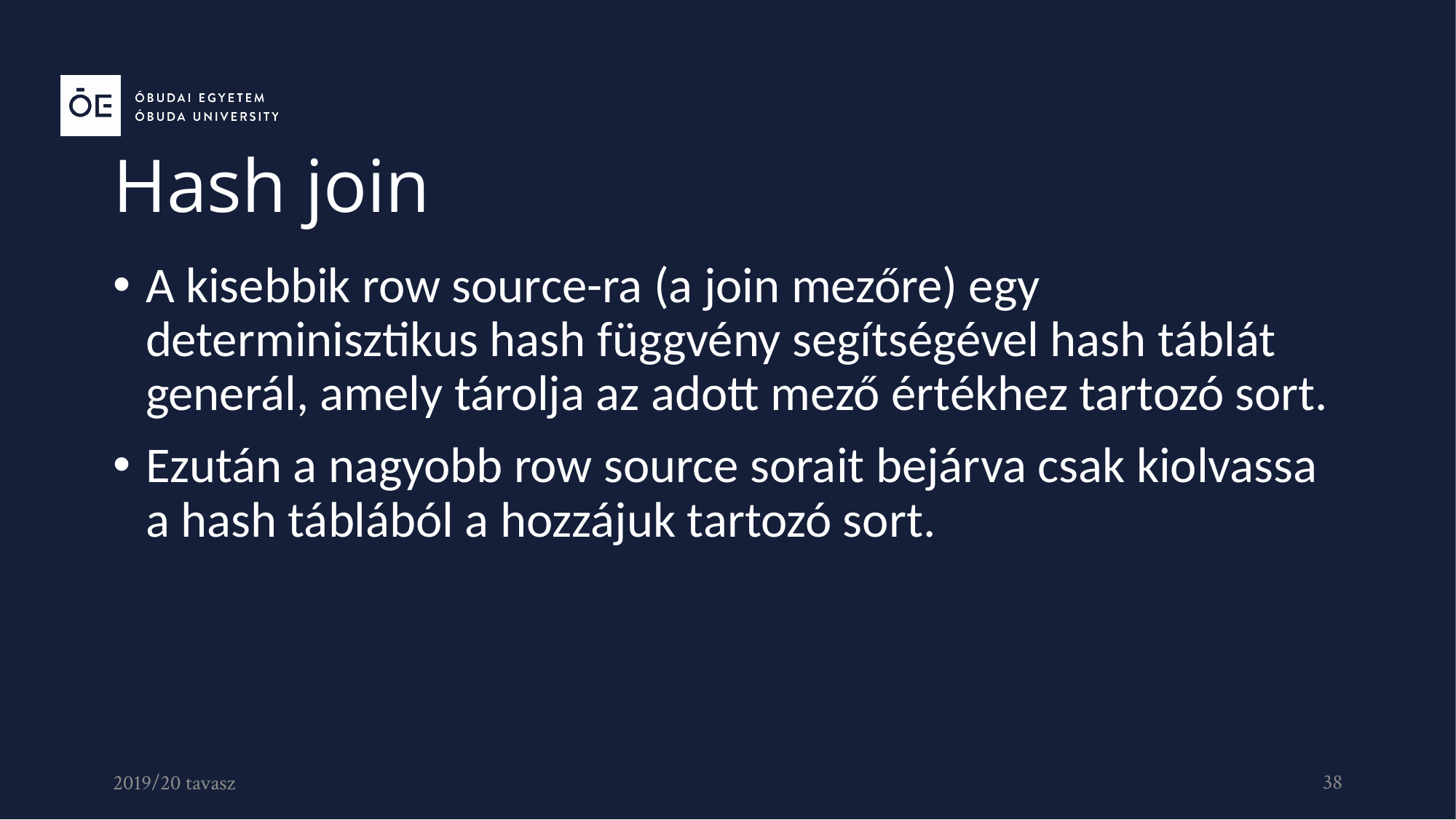

Hash join
A kisebbik row source-ra (a join mezőre) egy determinisztikus hash függvény segítségével hash táblát generál, amely tárolja az adott mező értékhez tartozó sort.
Ezután a nagyobb row source sorait bejárva csak kiolvassa a hash táblából a hozzájuk tartozó sort.
2019/20 tavasz
38